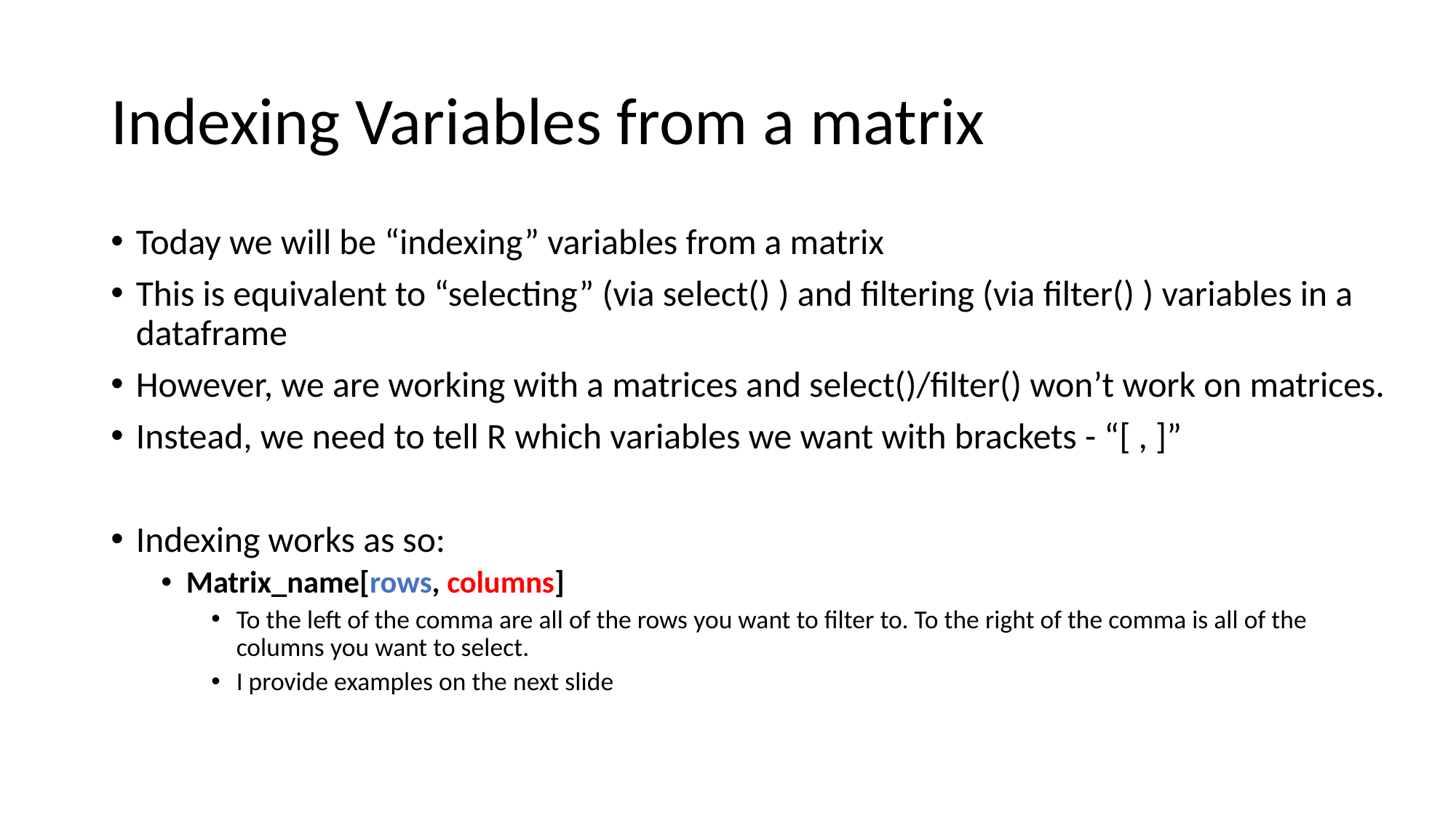

# Indexing Variables from a matrix
Today we will be “indexing” variables from a matrix
This is equivalent to “selecting” (via select() ) and filtering (via filter() ) variables in a dataframe
However, we are working with a matrices and select()/filter() won’t work on matrices.
Instead, we need to tell R which variables we want with brackets - “[ , ]”

Indexing works as so:
Matrix_name[rows, columns]
To the left of the comma are all of the rows you want to filter to. To the right of the comma is all of the columns you want to select.
I provide examples on the next slide